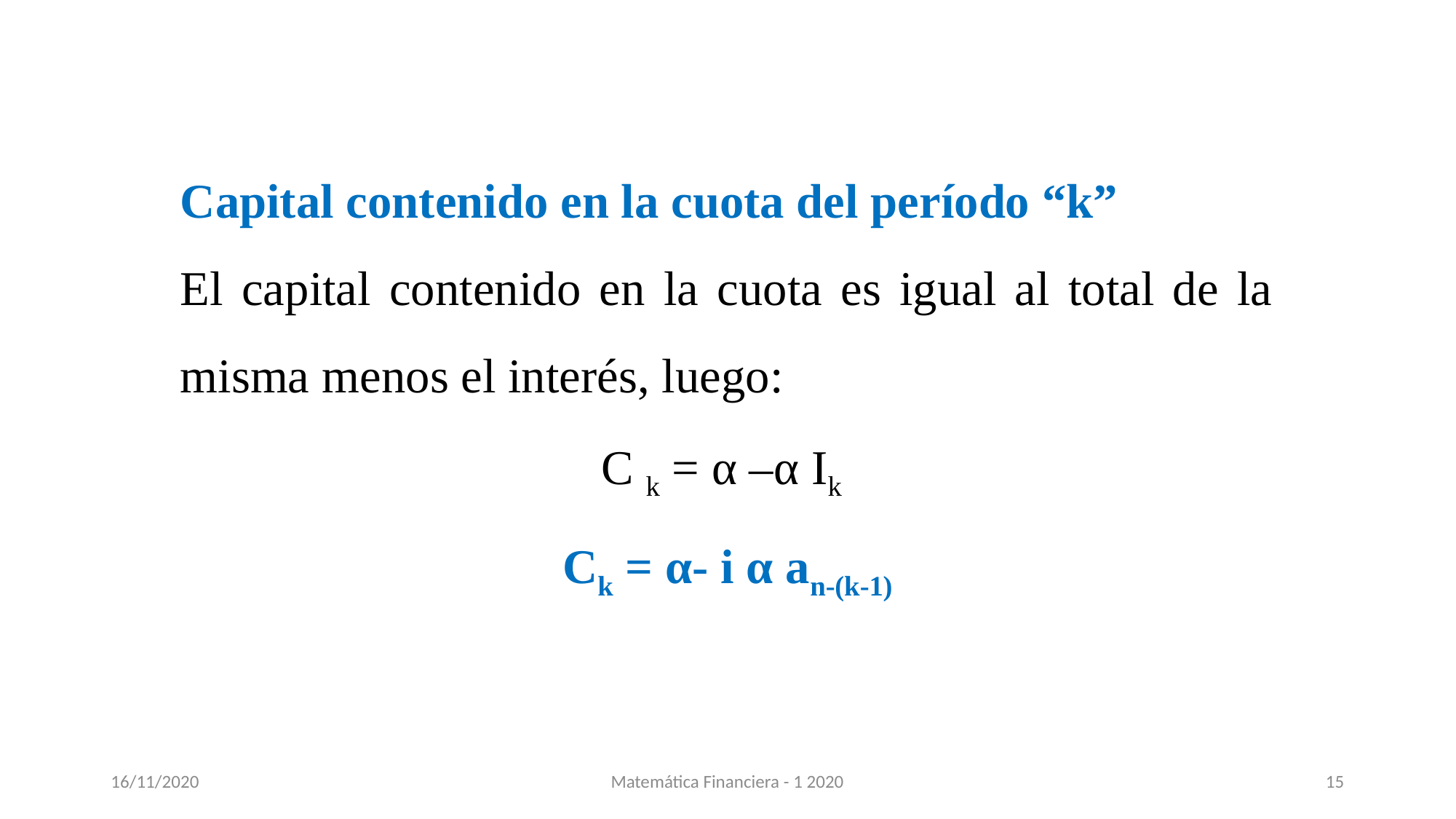

Capital contenido en la cuota del período “k”
El capital contenido en la cuota es igual al total de la misma menos el interés, luego:
C k = α –α Ik
Ck = α- i α an-(k-1)
16/11/2020
Matemática Financiera - 1 2020
15